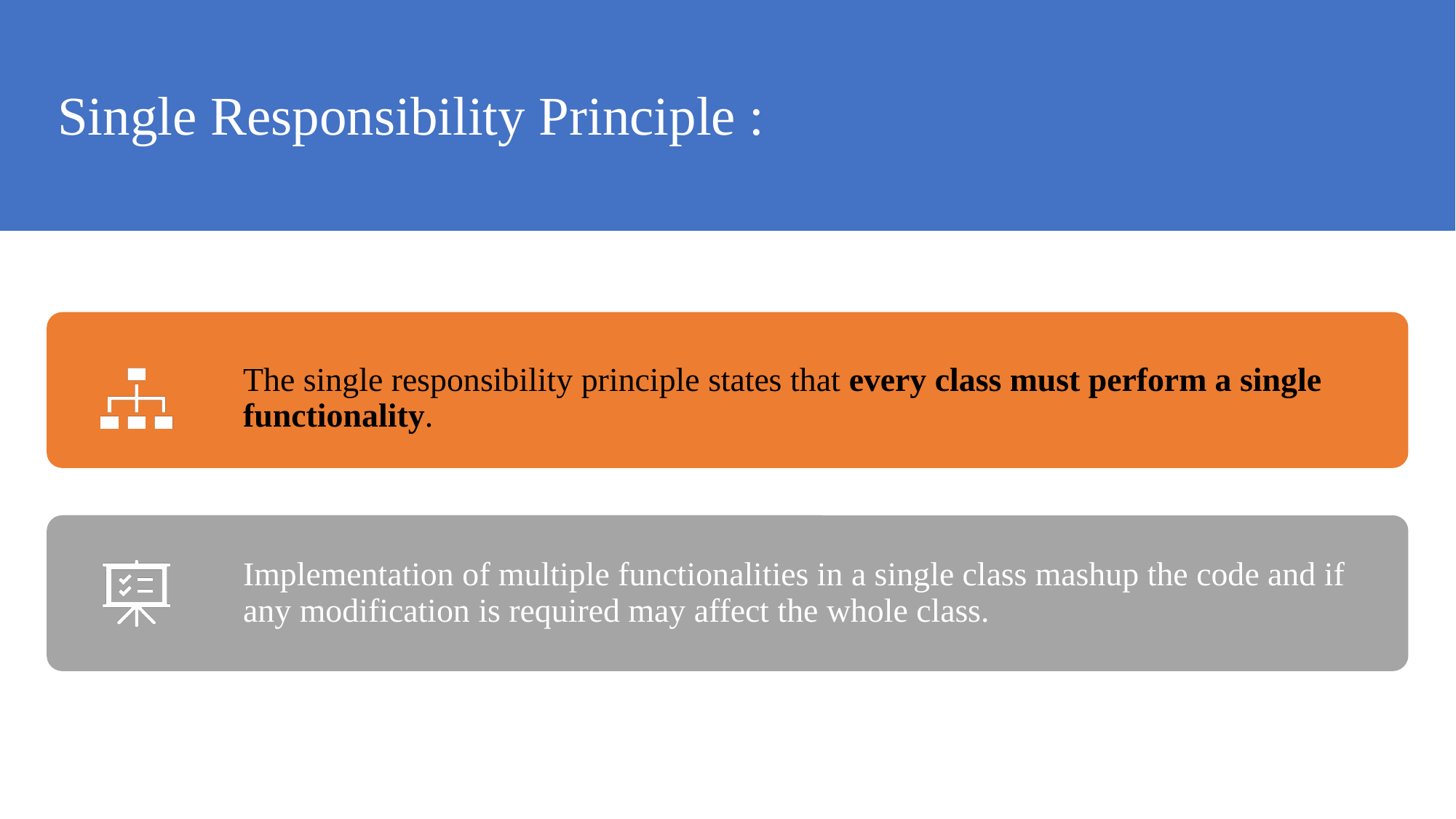

# Single Responsibility Principle :
The single responsibility principle states that every class must perform a single functionality.
Implementation of multiple functionalities in a single class mashup the code and if any modification is required may affect the whole class.